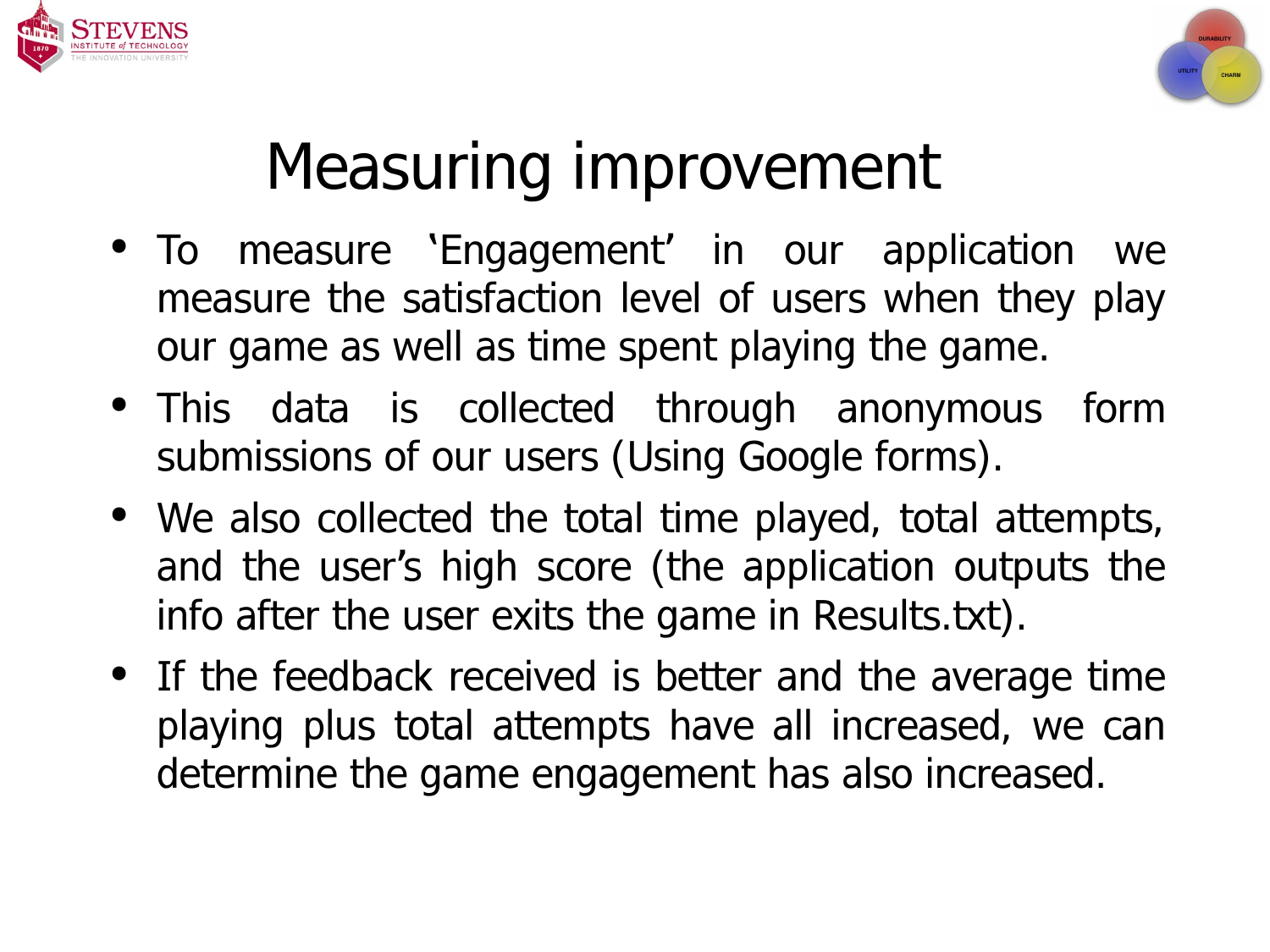

Measuring improvement
To measure ‘Engagement’ in our application we measure the satisfaction level of users when they play our game as well as time spent playing the game.
This data is collected through anonymous form submissions of our users (Using Google forms).
We also collected the total time played, total attempts, and the user’s high score (the application outputs the info after the user exits the game in Results.txt).
If the feedback received is better and the average time playing plus total attempts have all increased, we can determine the game engagement has also increased.